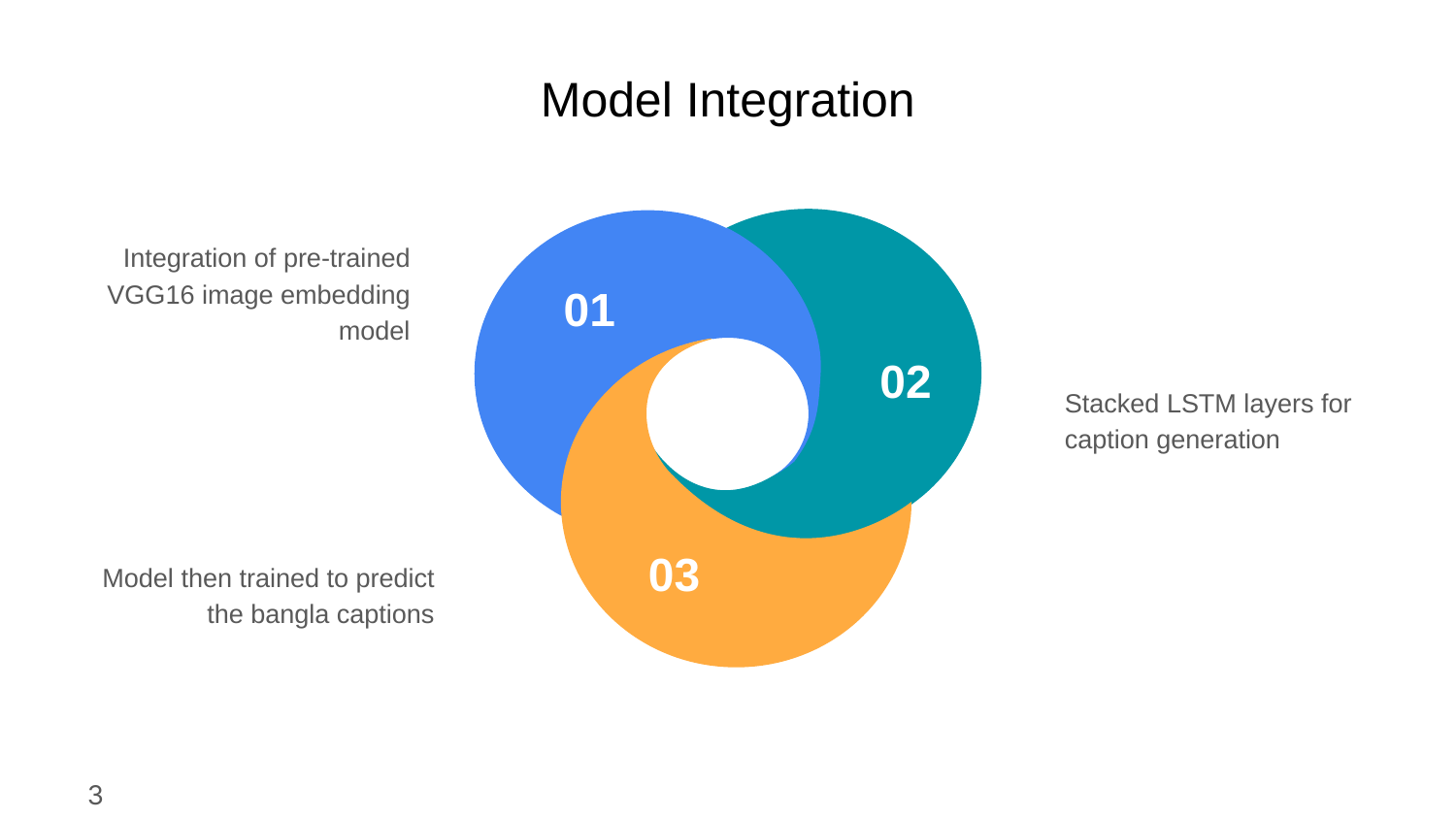

# Model Integration
Integration of pre-trained VGG16 image embedding model
Stacked LSTM layers for caption generation
Model then trained to predict the bangla captions
3